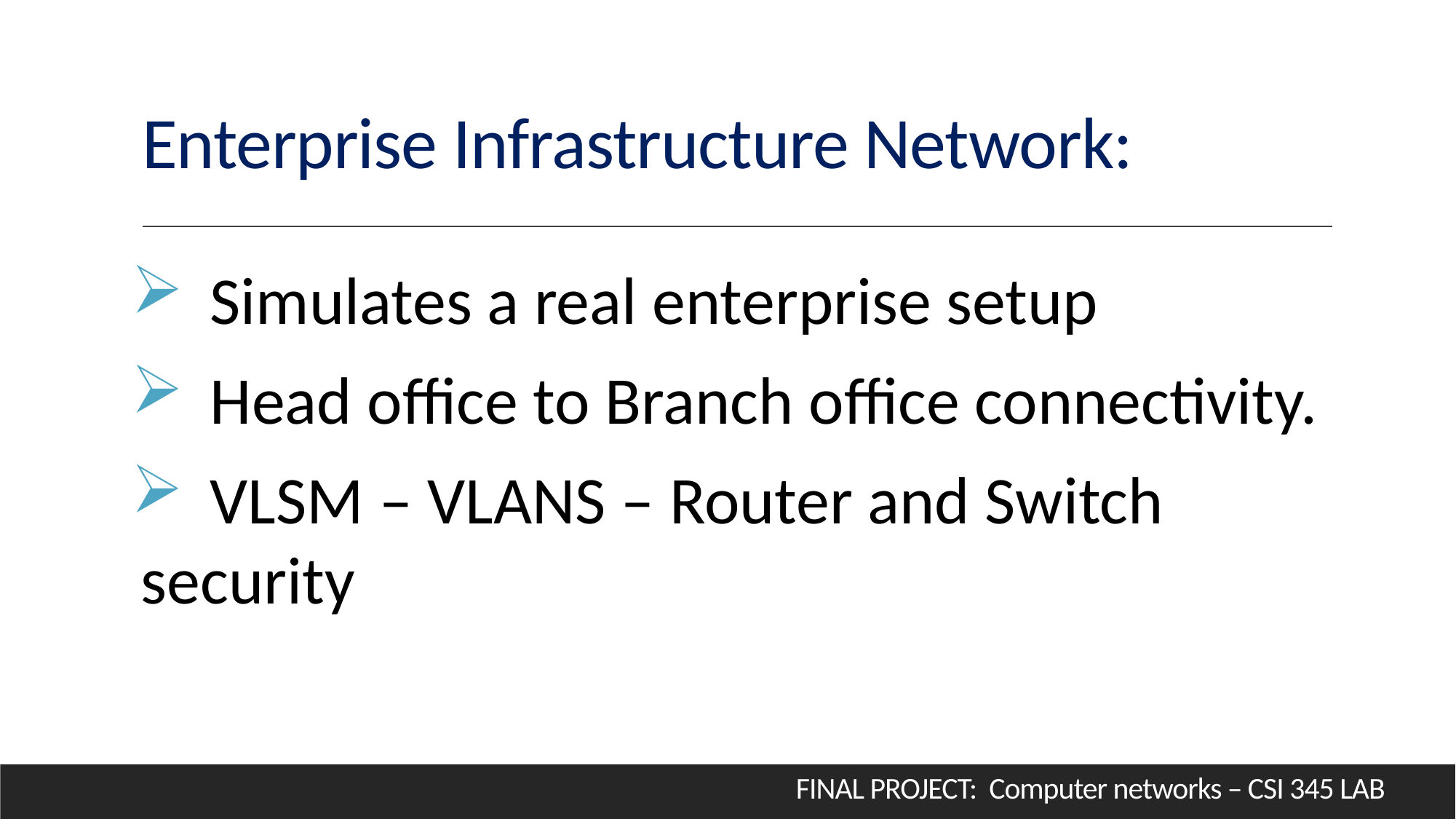

# Enterprise Infrastructure Network:
  Simulates a real enterprise setup
  Head office to Branch office connectivity.
  VLSM – VLANS – Router and Switch security
FINAL PROJECT:  Computer networks – CSI 345 LAB